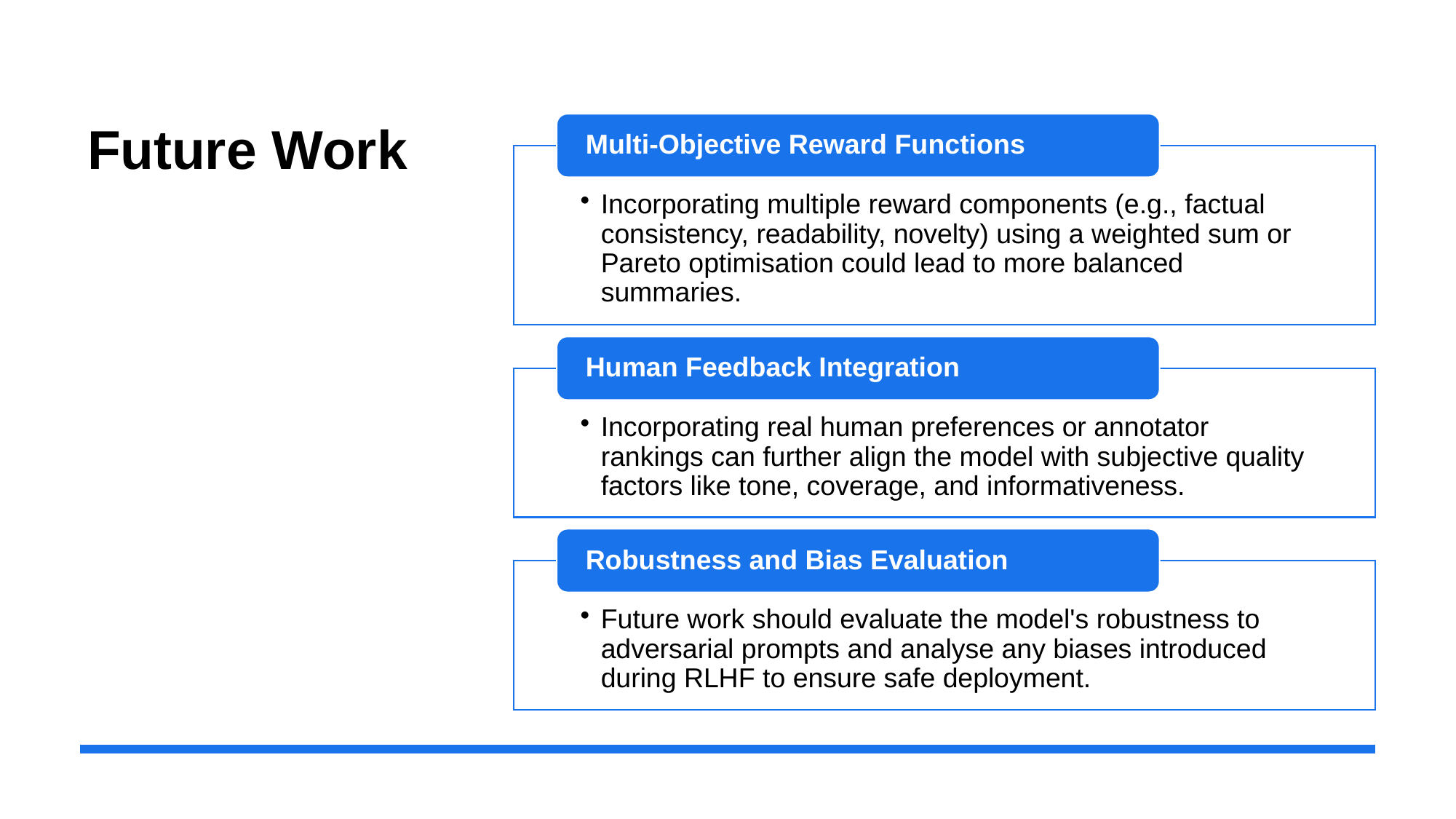

Incorporating multiple reward components (e.g., factual consistency, readability, novelty) using a weighted sum or Pareto optimisation could lead to more balanced summaries.
Multi-Objective Reward Functions
Incorporating real human preferences or annotator rankings can further align the model with subjective quality factors like tone, coverage, and informativeness.
Human Feedback Integration
Future work should evaluate the model's robustness to adversarial prompts and analyse any biases introduced during RLHF to ensure safe deployment.
Robustness and Bias Evaluation
# Future Work